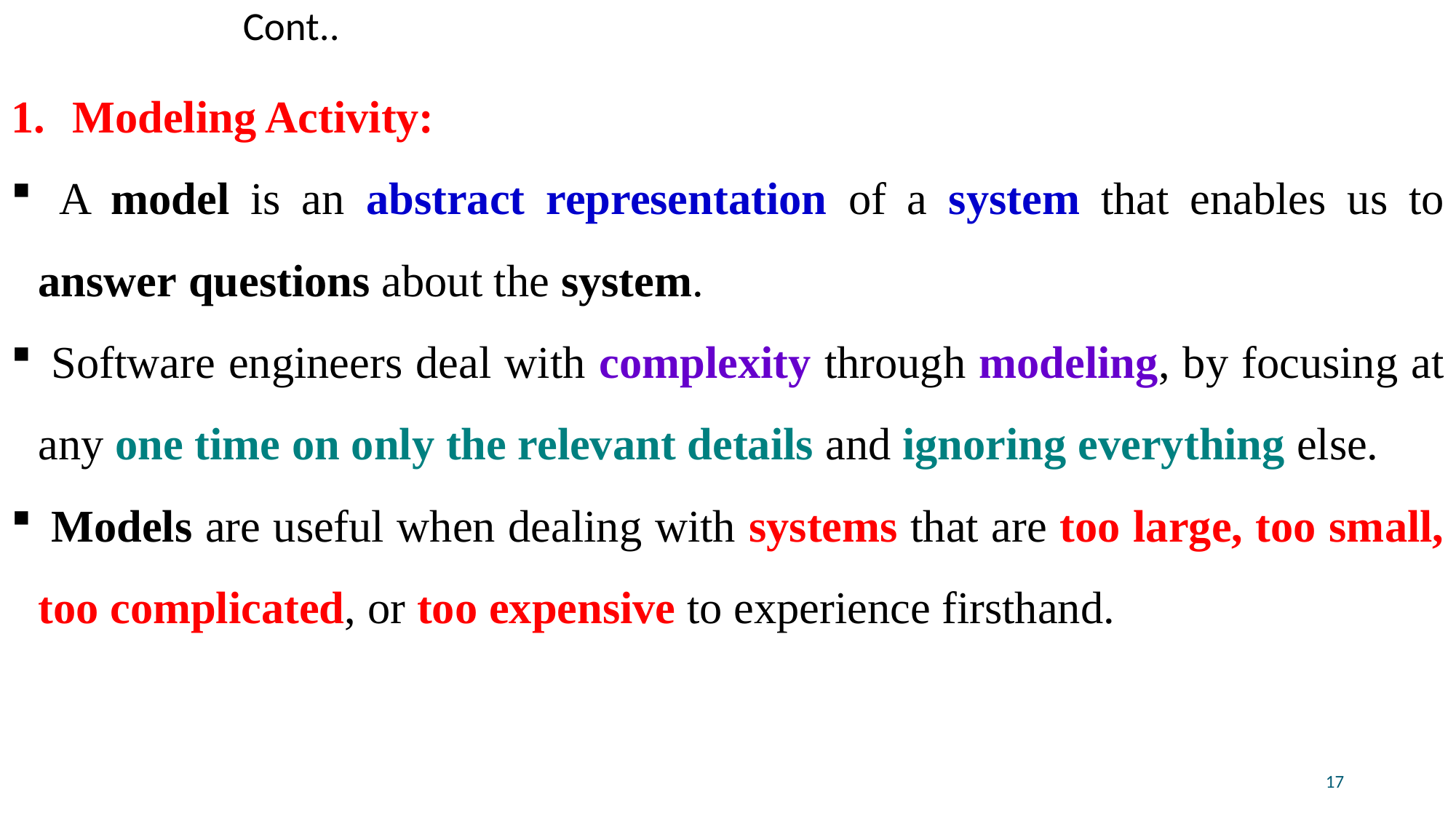

# Cont..
Modeling Activity:
 A model is an abstract representation of a system that enables us to answer questions about the system.
 Software engineers deal with complexity through modeling, by focusing at any one time on only the relevant details and ignoring everything else.
 Models are useful when dealing with systems that are too large, too small, too complicated, or too expensive to experience firsthand.

17